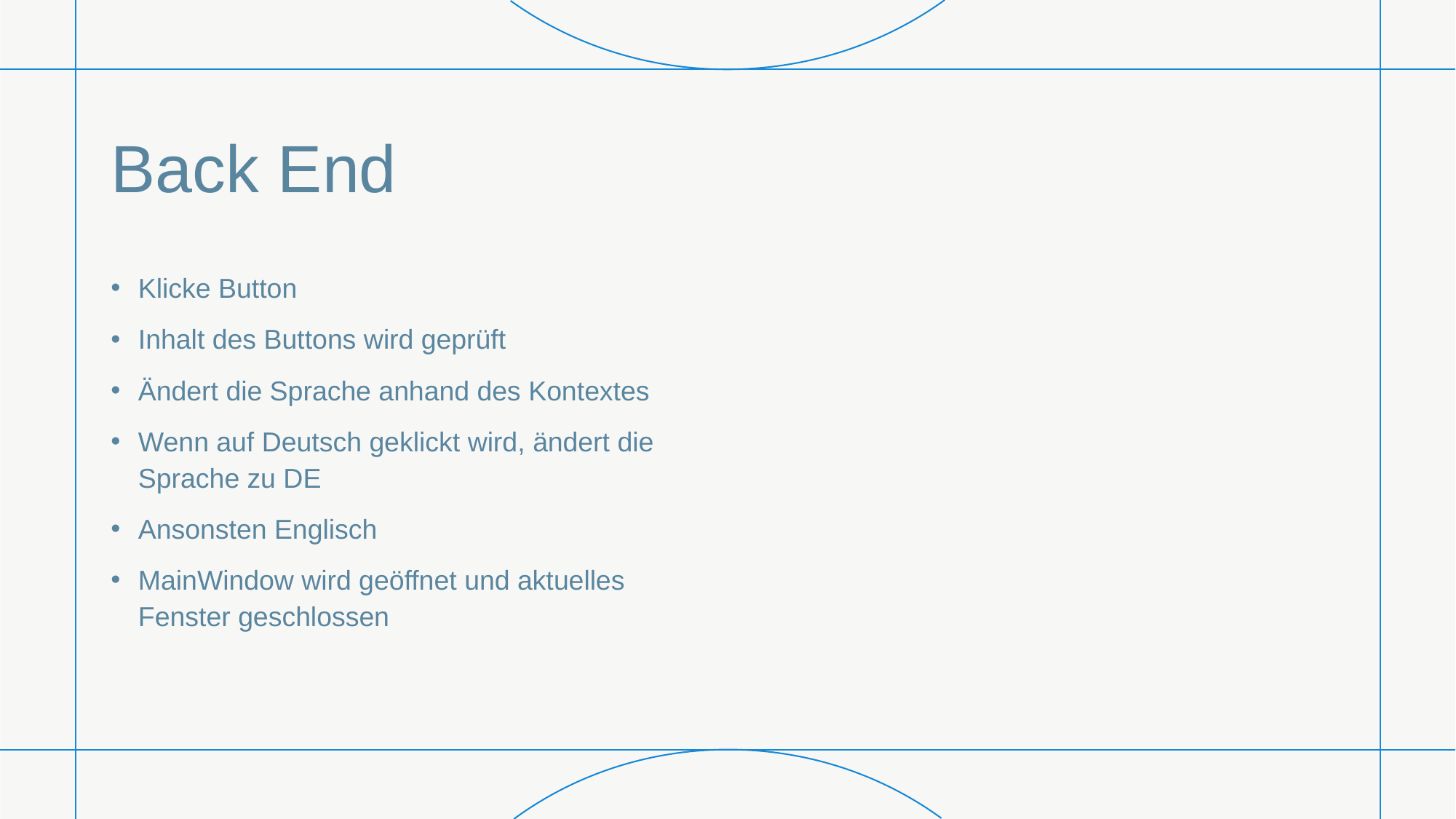

# Back End
Klicke Button
Inhalt des Buttons wird geprüft
Ändert die Sprache anhand des Kontextes
Wenn auf Deutsch geklickt wird, ändert die Sprache zu DE
Ansonsten Englisch
MainWindow wird geöffnet und aktuelles Fenster geschlossen